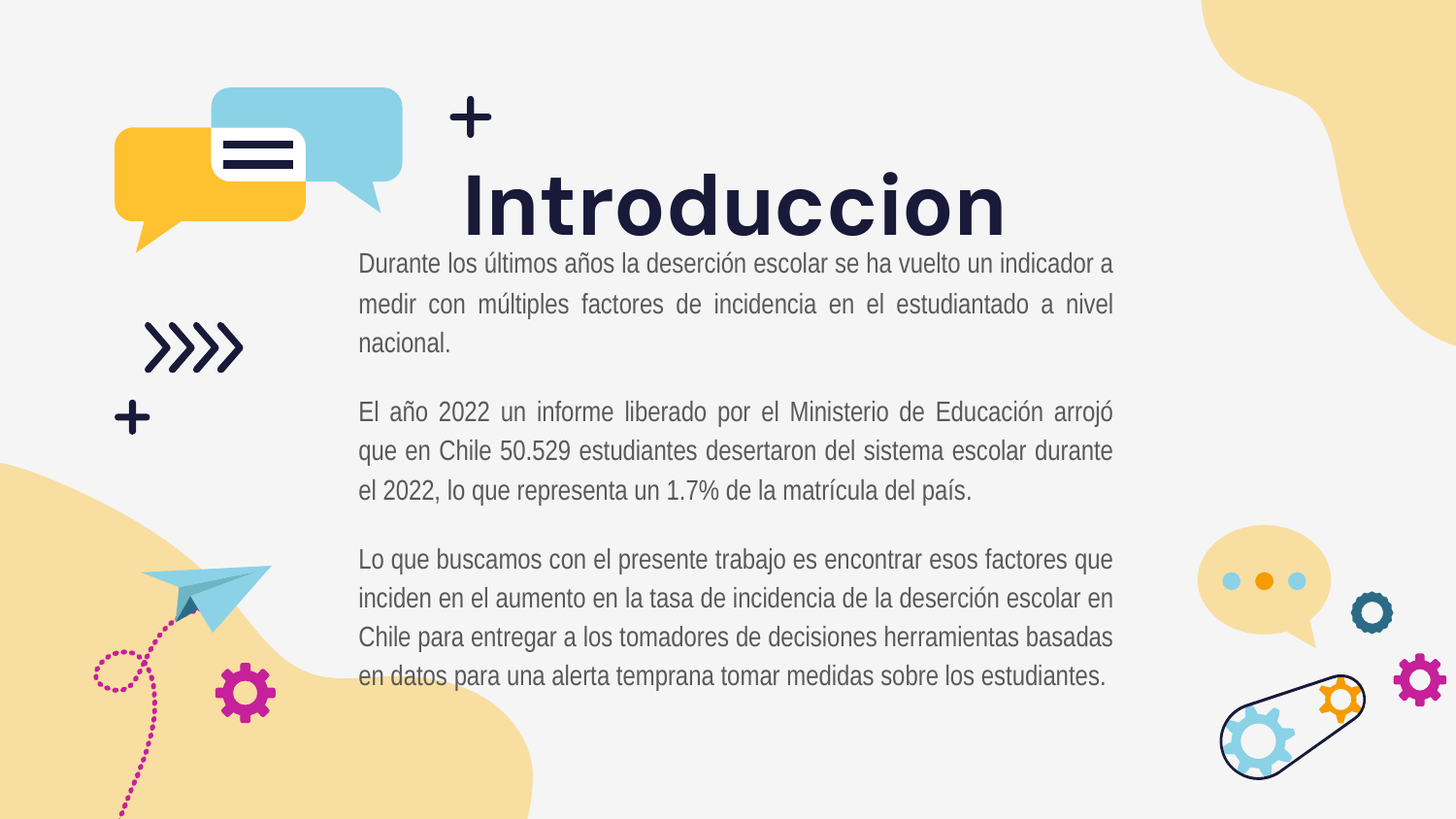

# Introduccion
	Durante los últimos años la deserción escolar se ha vuelto un indicador a medir con múltiples factores de incidencia en el estudiantado a nivel nacional.
	El año 2022 un informe liberado por el Ministerio de Educación arrojó que en Chile 50.529 estudiantes desertaron del sistema escolar durante el 2022, lo que representa un 1.7% de la matrícula del país.
 	Lo que buscamos con el presente trabajo es encontrar esos factores que inciden en el aumento en la tasa de incidencia de la deserción escolar en Chile para entregar a los tomadores de decisiones herramientas basadas en datos para una alerta temprana tomar medidas sobre los estudiantes.